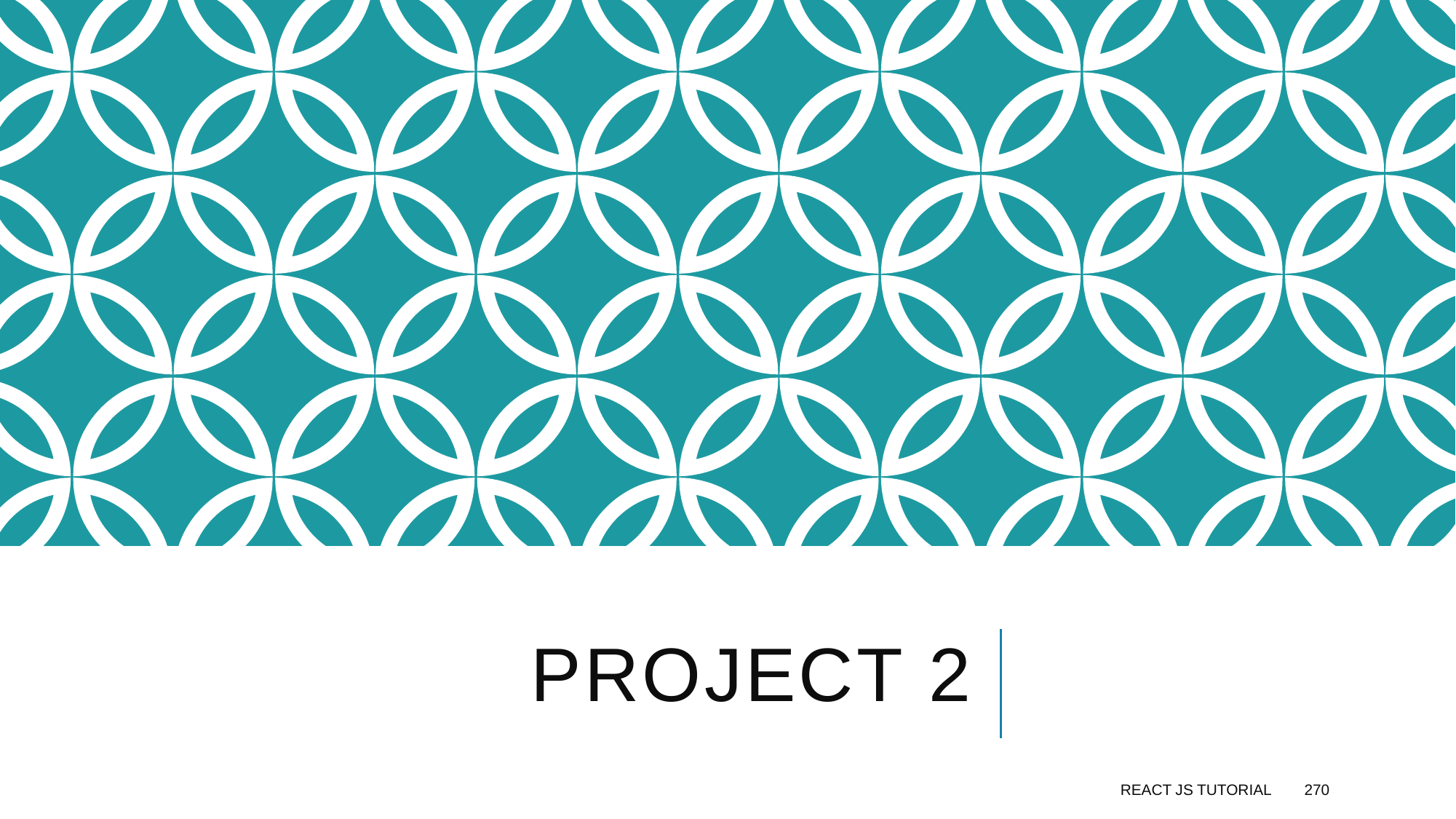

# Project 2

React JS Tutorial
270